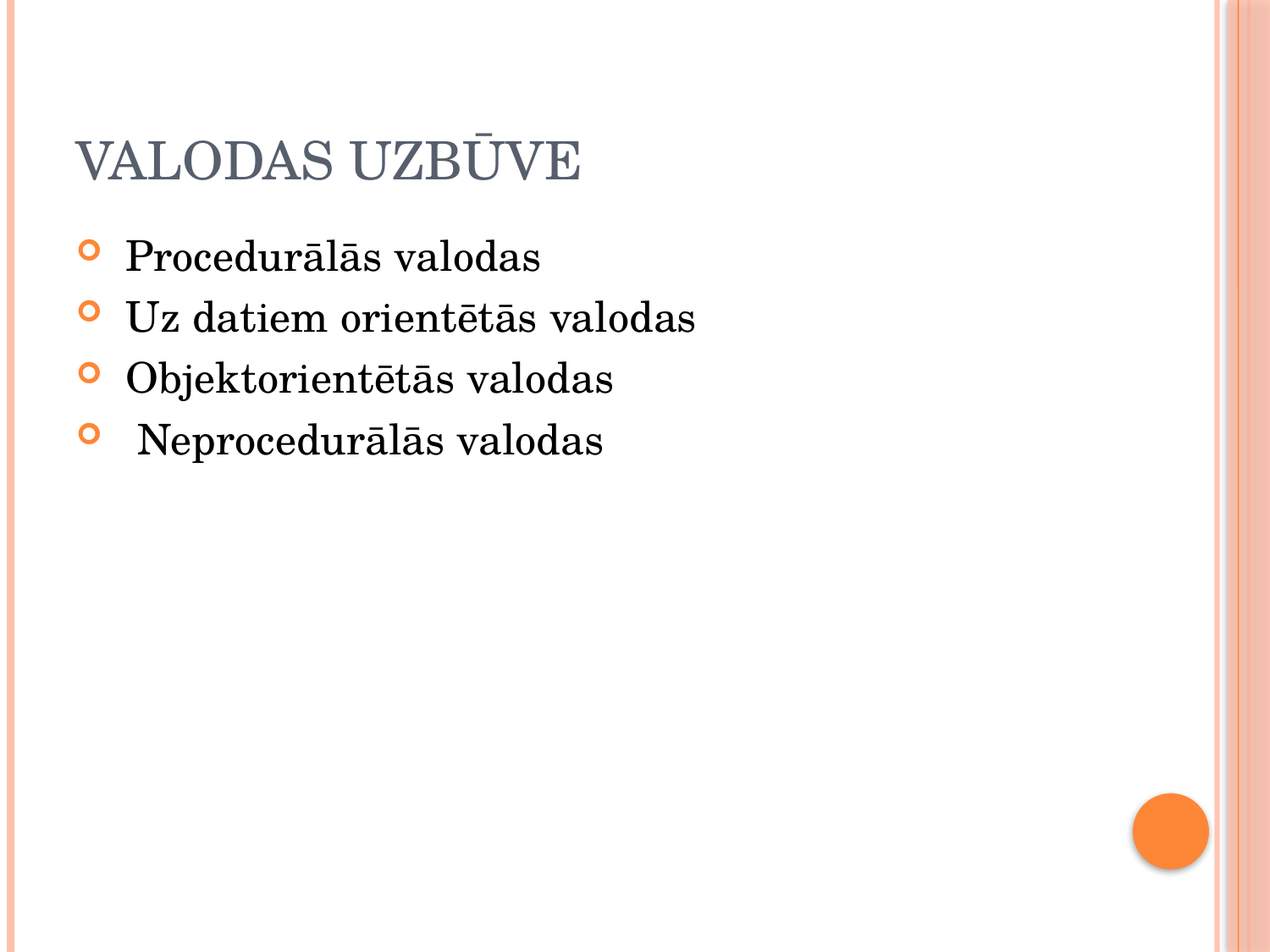

# Valodas uzbūve
Procedurālās valodas
Uz datiem orientētās valodas
Objektorientētās valodas
 Neprocedurālās valodas